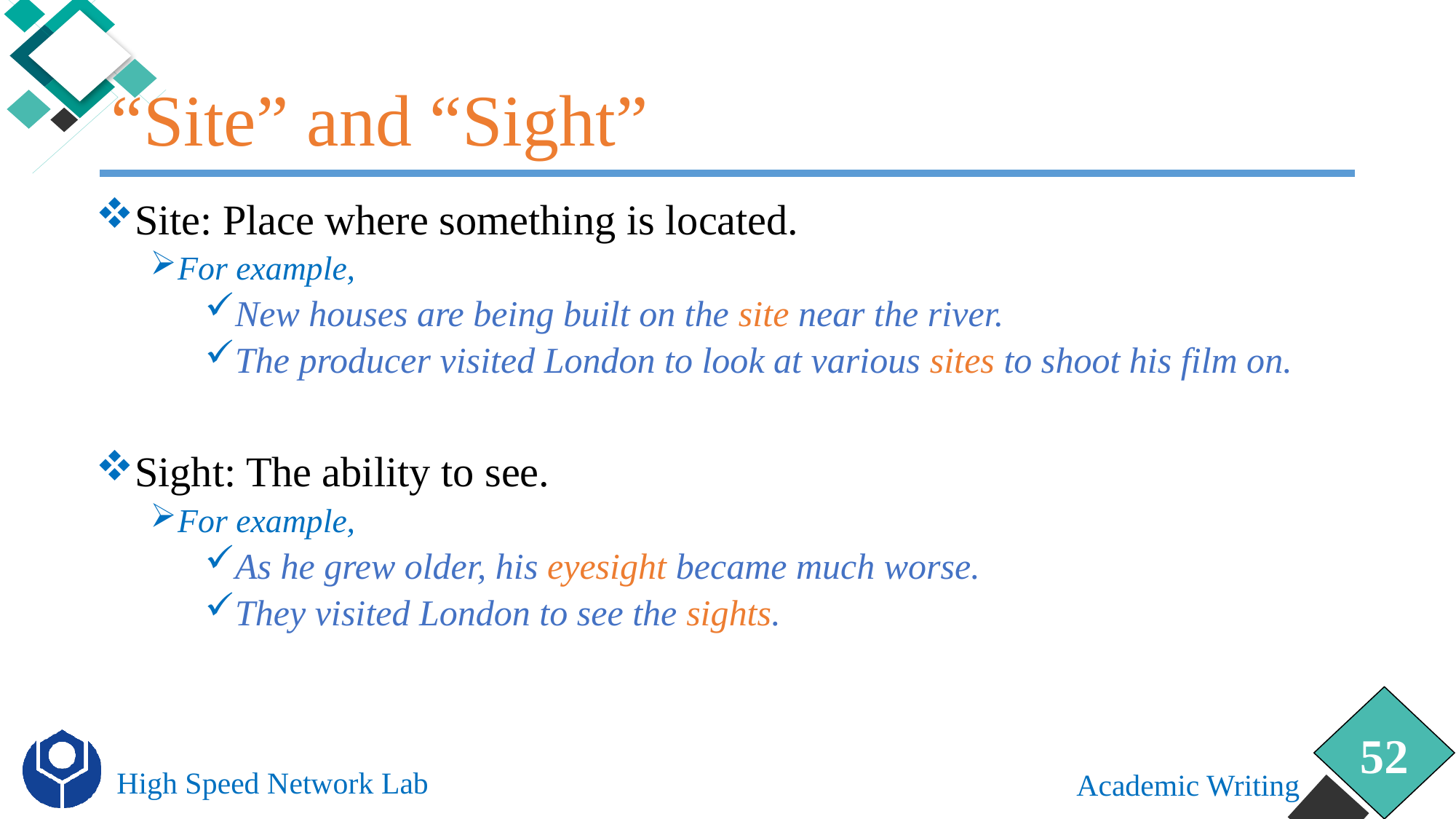

# “Site” and “Sight”
Site: Place where something is located.
For example,
New houses are being built on the site near the river.
The producer visited London to look at various sites to shoot his film on.

Sight: The ability to see.
For example,
As he grew older, his eyesight became much worse.
They visited London to see the sights.